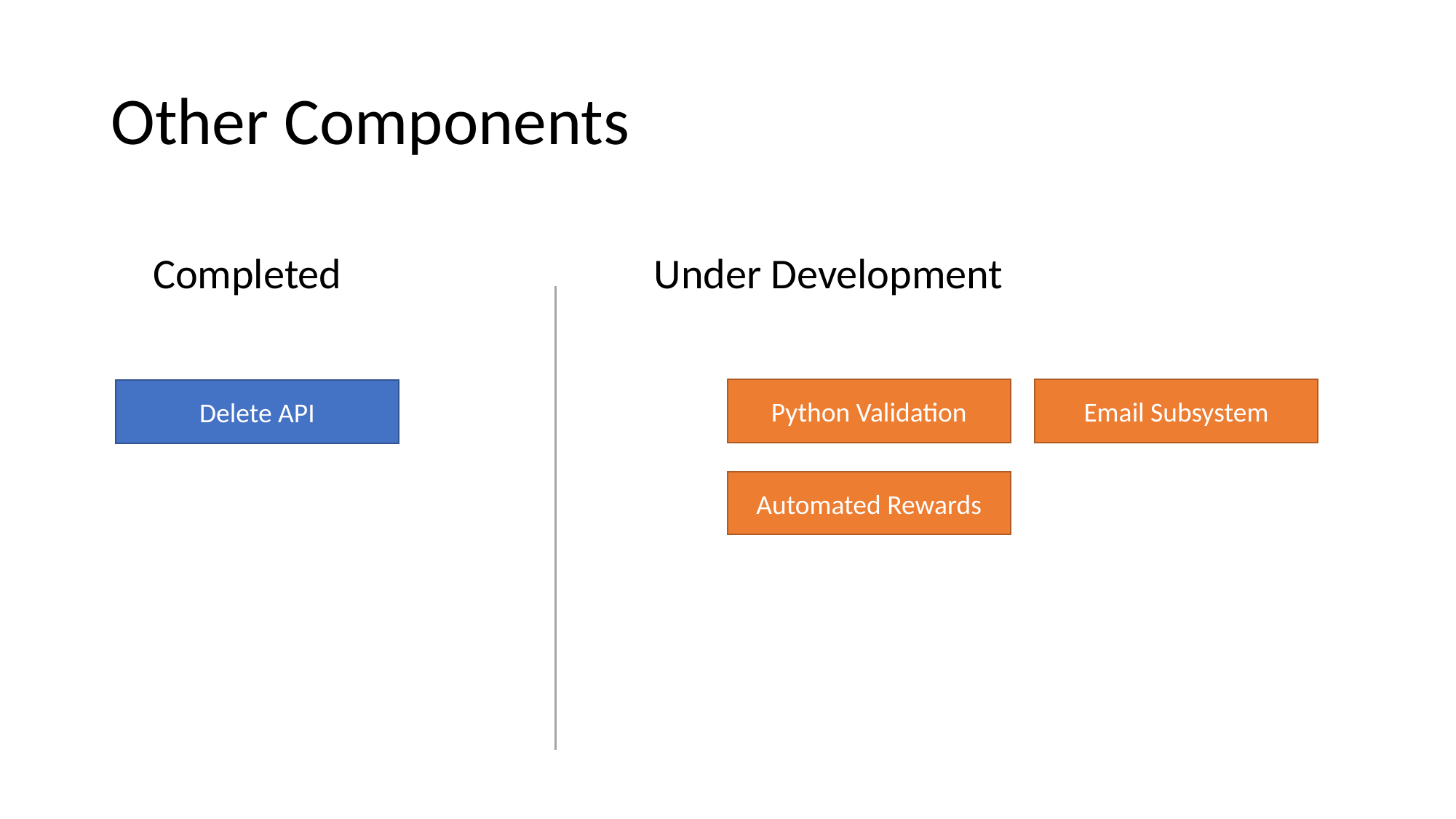

# Other Components
Under Development
Completed
Python Validation
Email Subsystem
Delete API
Automated Rewards